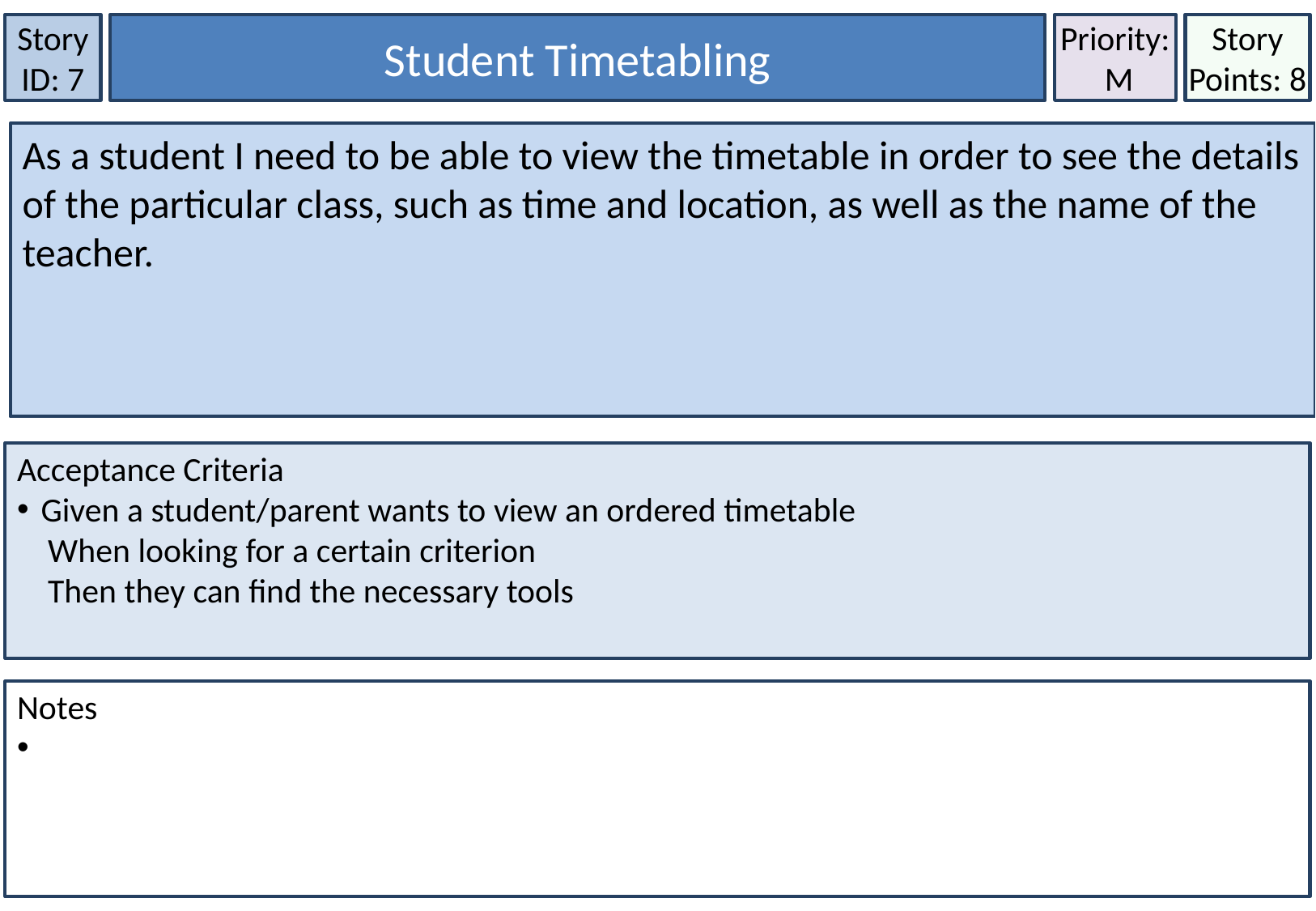

Story ID: 7
Student Timetabling
Priority:
 M
Story Points: 8
As a student I need to be able to view the timetable in order to see the details of the particular class, such as time and location, as well as the name of the teacher.
Acceptance Criteria
Given a student/parent wants to view an ordered timetable
    When looking for a certain criterion
    Then they can find the necessary tools

Notes